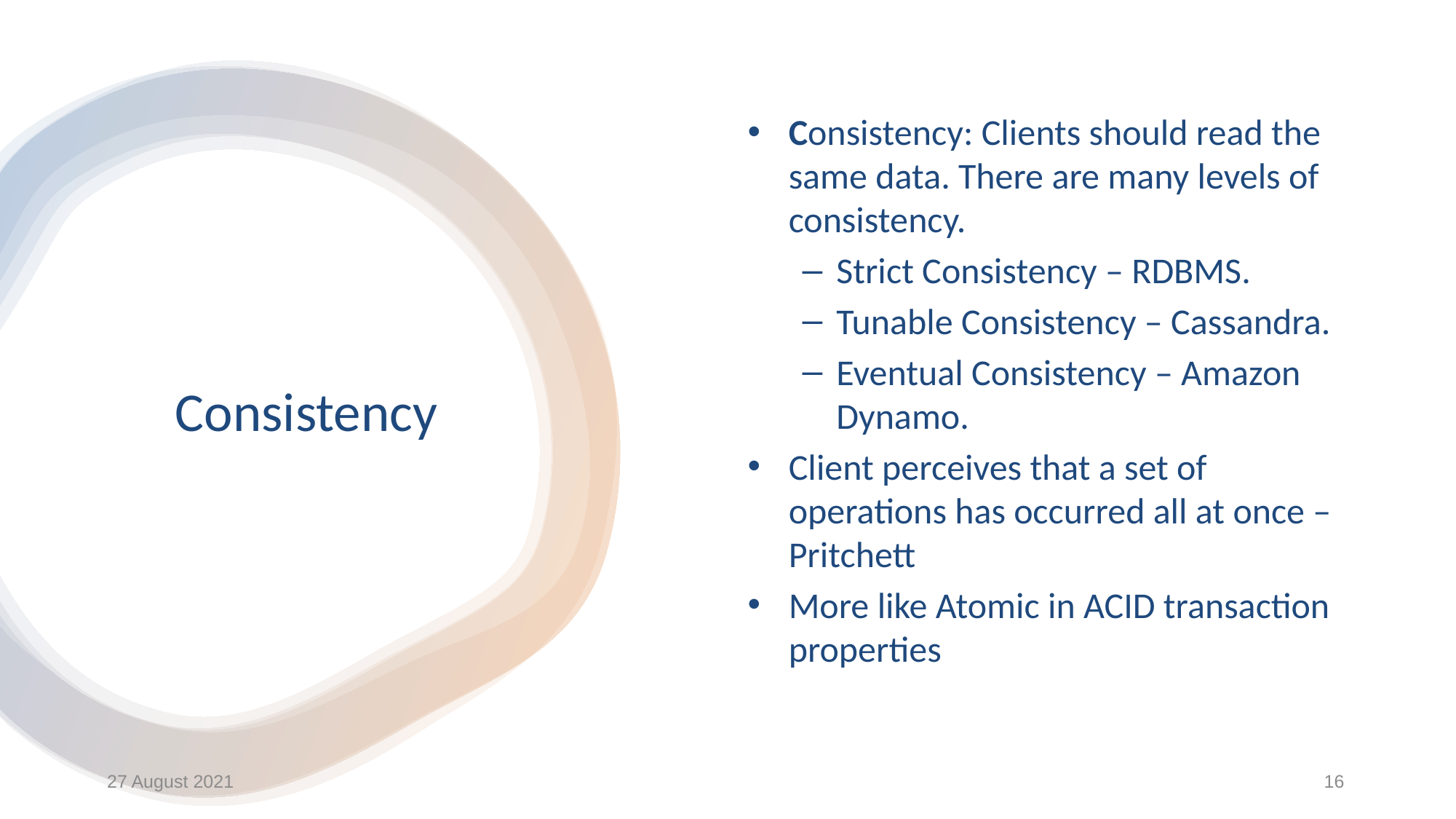

Consistency: Clients should read the same data. There are many levels of consistency.
Strict Consistency – RDBMS.
Tunable Consistency – Cassandra.
Eventual Consistency – Amazon Dynamo.
Client perceives that a set of operations has occurred all at once – Pritchett
More like Atomic in ACID transaction properties

# Consistency
27 August 2021
16